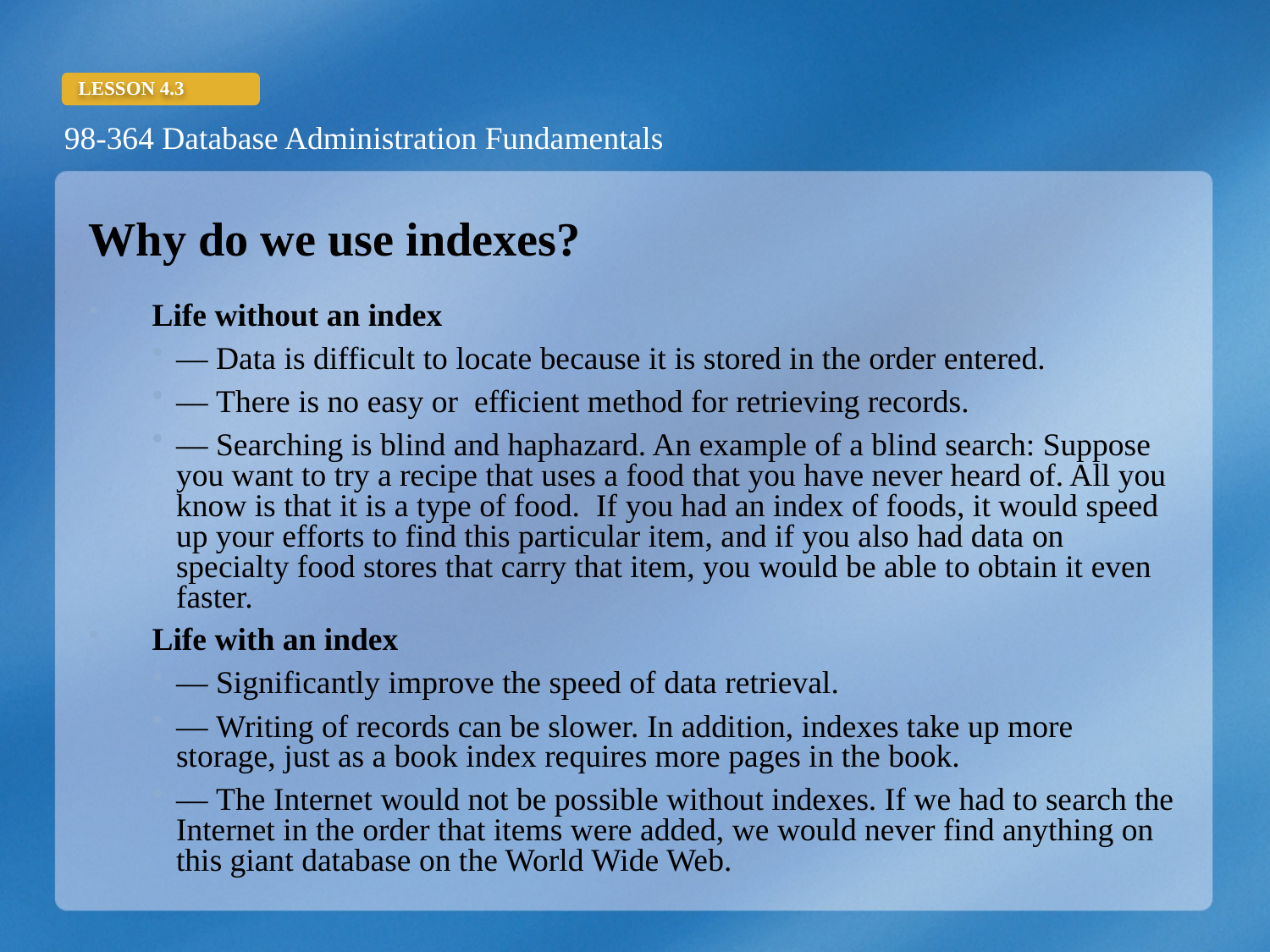

Why do we use indexes?

Life without an index
— Data is difficult to locate because it is stored in the order entered.
— There is no easy or  efficient method for retrieving records.
— Searching is blind and haphazard. An example of a blind search: Suppose you want to try a recipe that uses a food that you have never heard of. All you know is that it is a type of food.  If you had an index of foods, it would speed up your efforts to find this particular item, and if you also had data on specialty food stores that carry that item, you would be able to obtain it even faster.
Life with an index
— Significantly improve the speed of data retrieval.
— Writing of records can be slower. In addition, indexes take up more storage, just as a book index requires more pages in the book.
— The Internet would not be possible without indexes. If we had to search the Internet in the order that items were added, we would never find anything on this giant database on the World Wide Web.